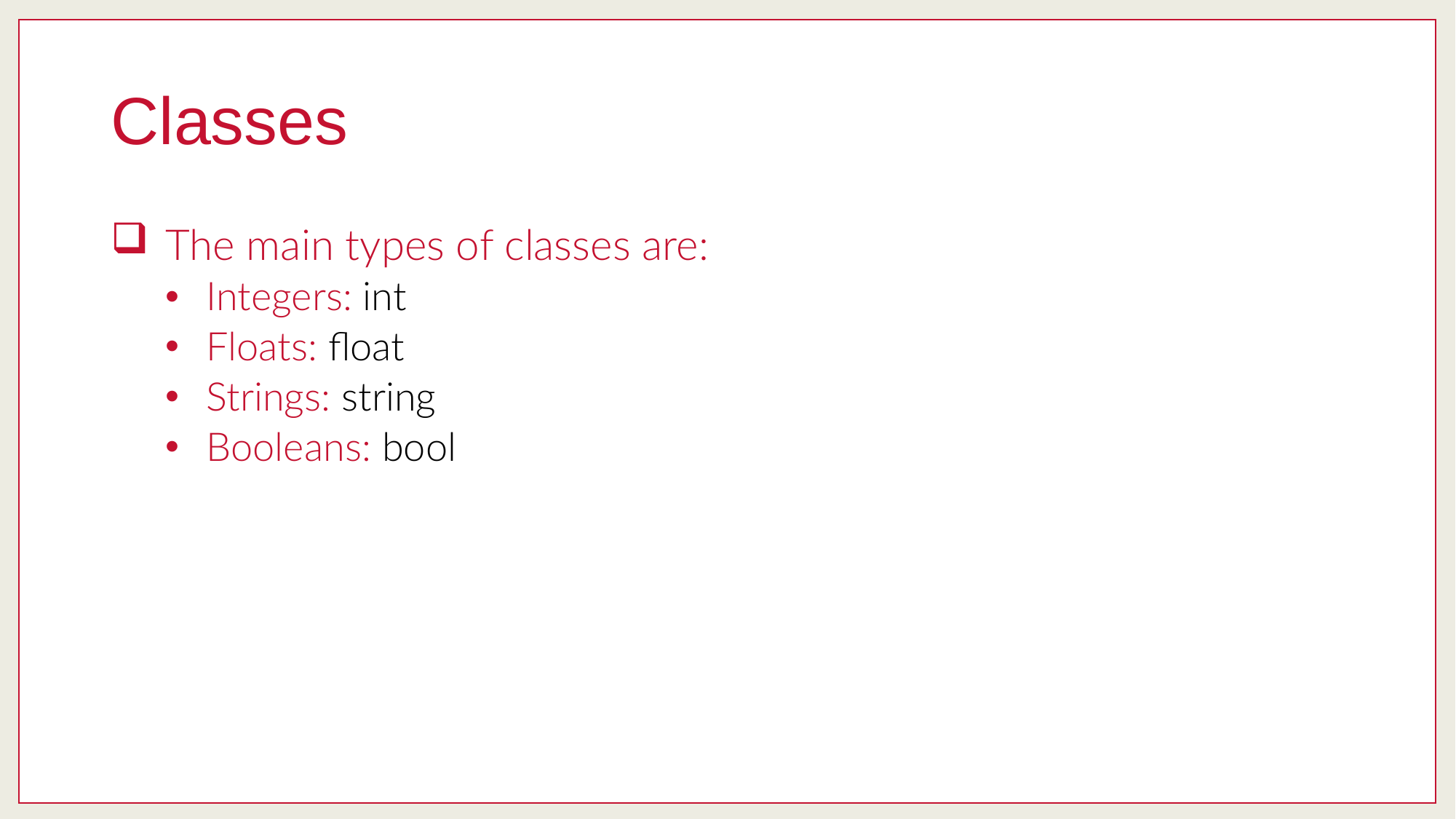

# Classes
The main types of classes are:
Integers: int
Floats: float
Strings: string
Booleans: bool